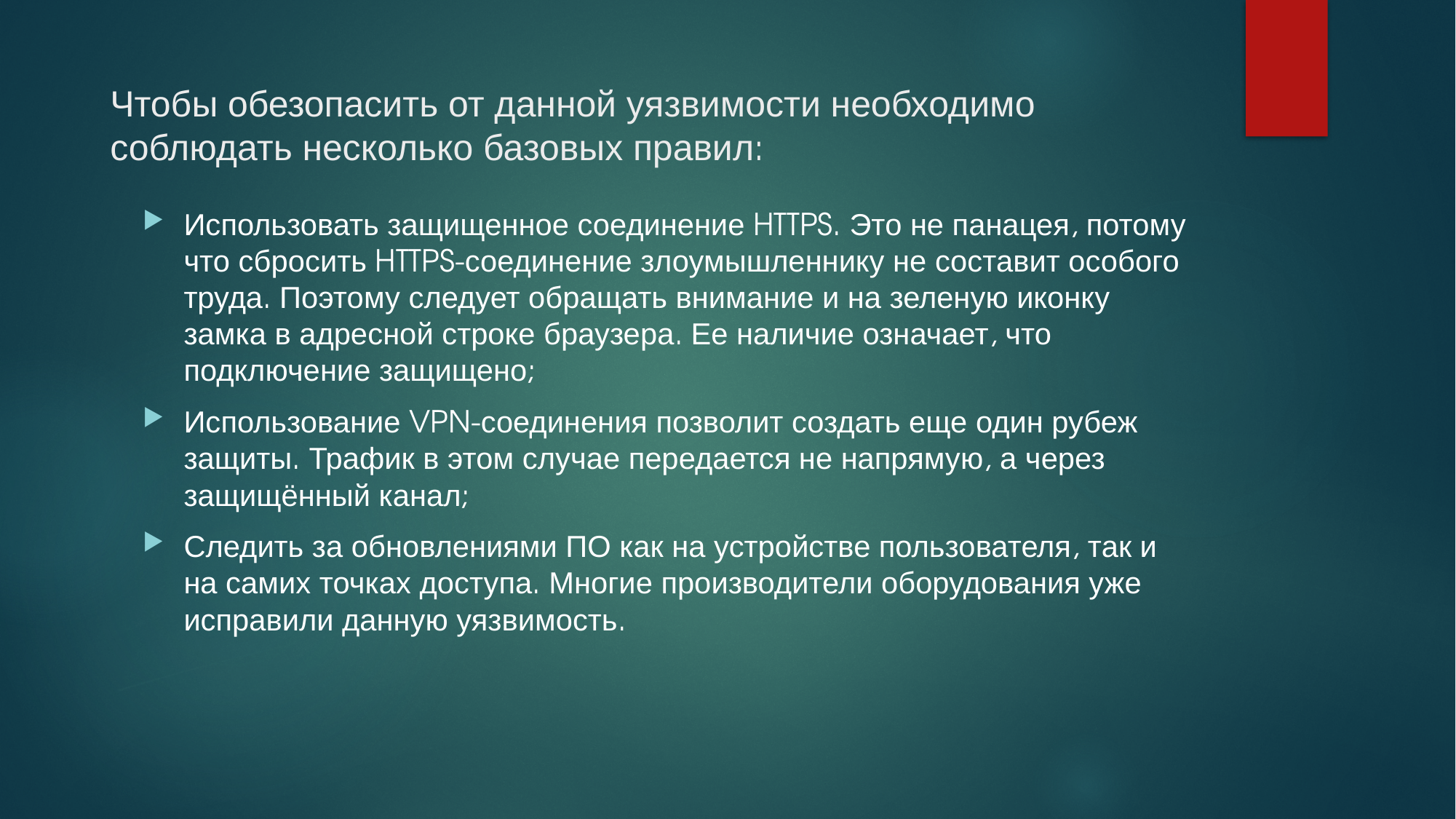

# Чтобы обезопасить от данной уязвимости необходимо соблюдать несколько базовых правил:
Использовать защищенное соединение HTTPS. Это не панацея, потому что сбросить HTTPS-соединение злоумышленнику не составит особого труда. Поэтому следует обращать внимание и на зеленую иконку замка в адресной строке браузера. Ее наличие означает, что подключение защищено;
Использование VPN-соединения позволит создать еще один рубеж защиты. Трафик в этом случае передается не напрямую, а через защищённый канал;
Следить за обновлениями ПО как на устройстве пользователя, так и на самих точках доступа. Многие производители оборудования уже исправили данную уязвимость.